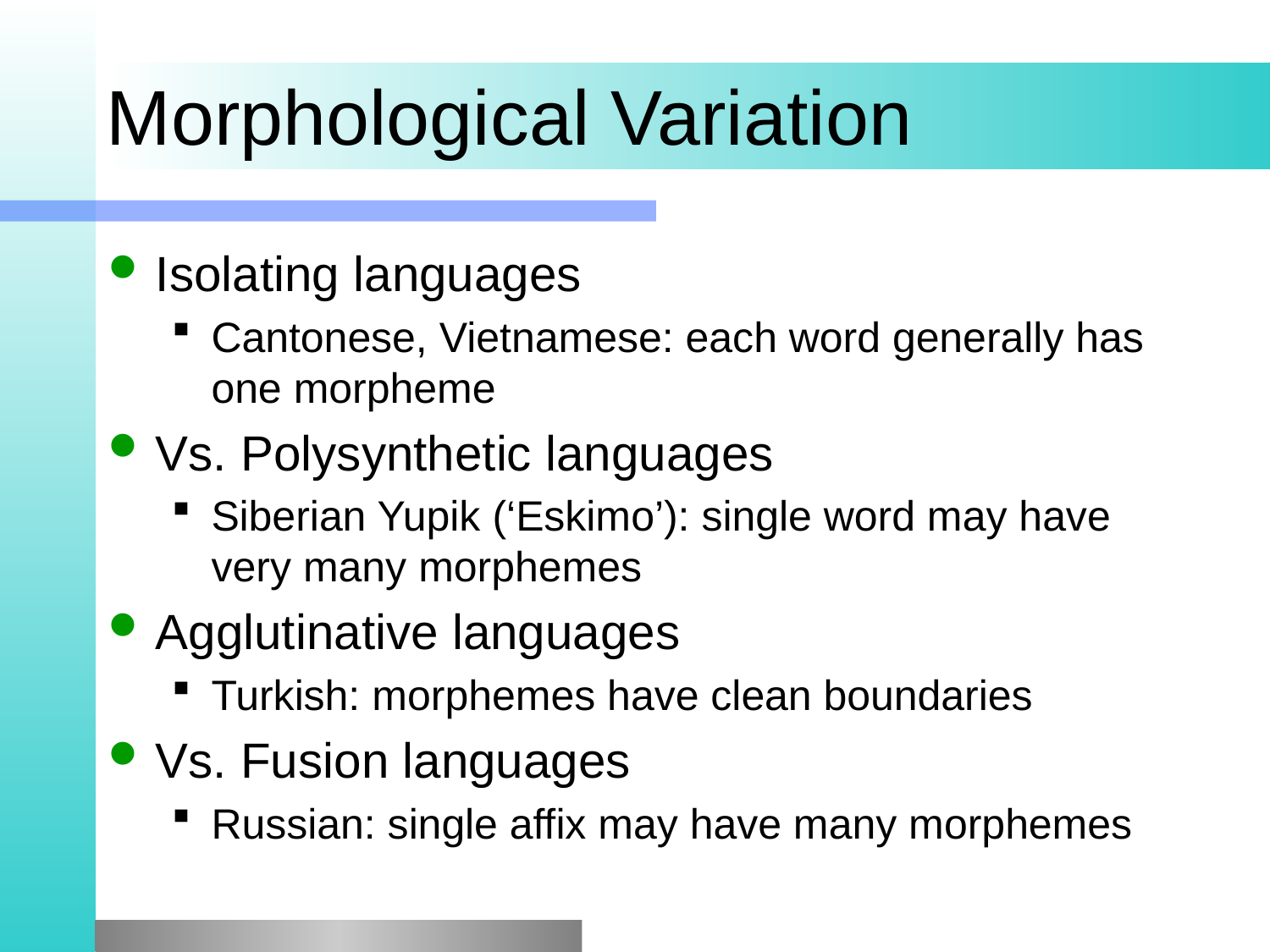

# Morphological Variation
Isolating languages
Cantonese, Vietnamese: each word generally has one morpheme
Vs. Polysynthetic languages
Siberian Yupik (‘Eskimo’): single word may have very many morphemes
Agglutinative languages
Turkish: morphemes have clean boundaries
Vs. Fusion languages
Russian: single affix may have many morphemes